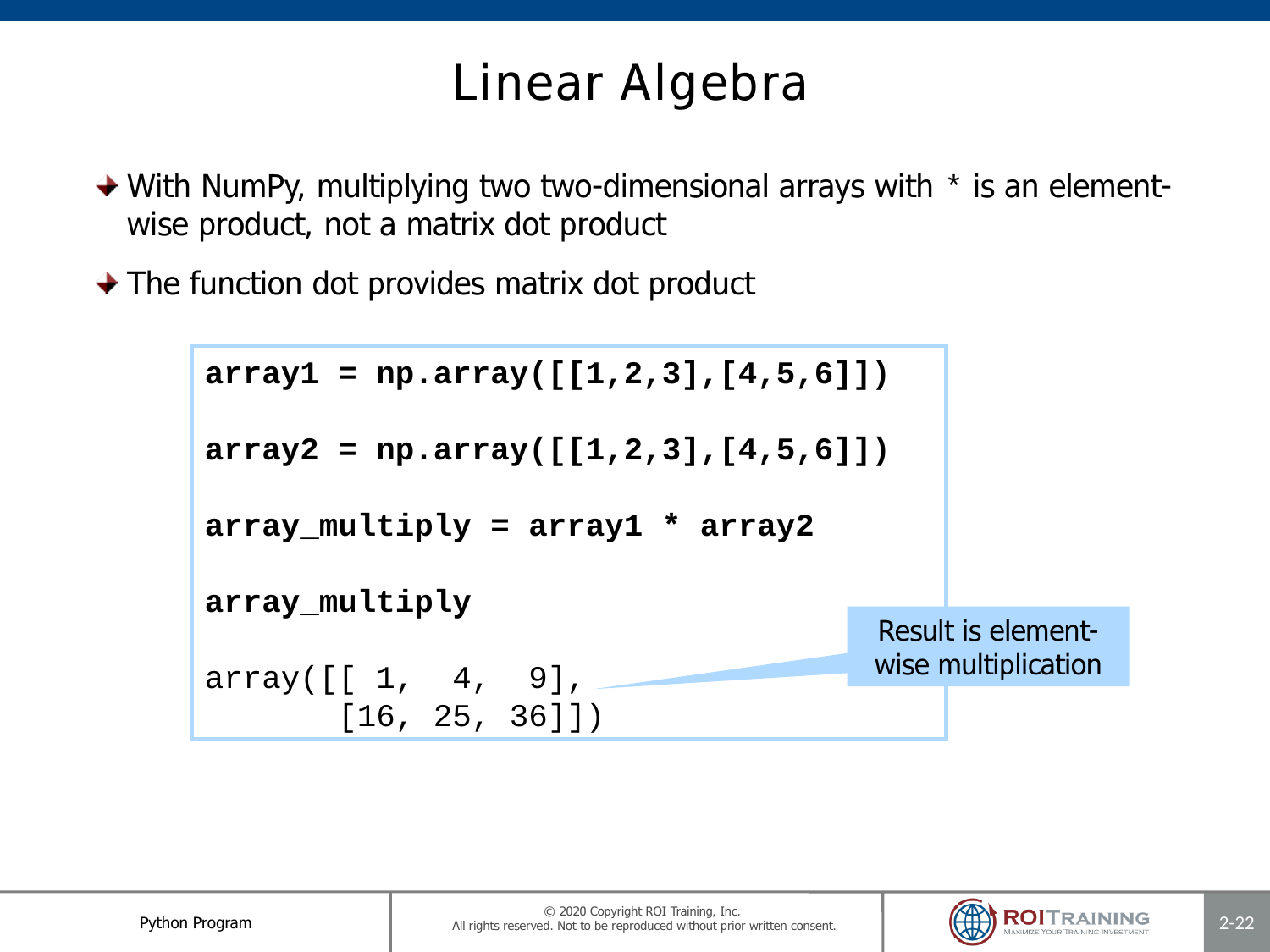

# Linear Algebra
With NumPy, multiplying two two-dimensional arrays with * is an element-wise product, not a matrix dot product
The function dot provides matrix dot product
array1 = np.array([[1,2,3],[4,5,6]])

array2 = np.array([[1,2,3],[4,5,6]])

array_multiply = array1 * array2

array_multiply

array([[ 1,  4,  9],
       [16, 25, 36]])
Result is element-wise multiplication